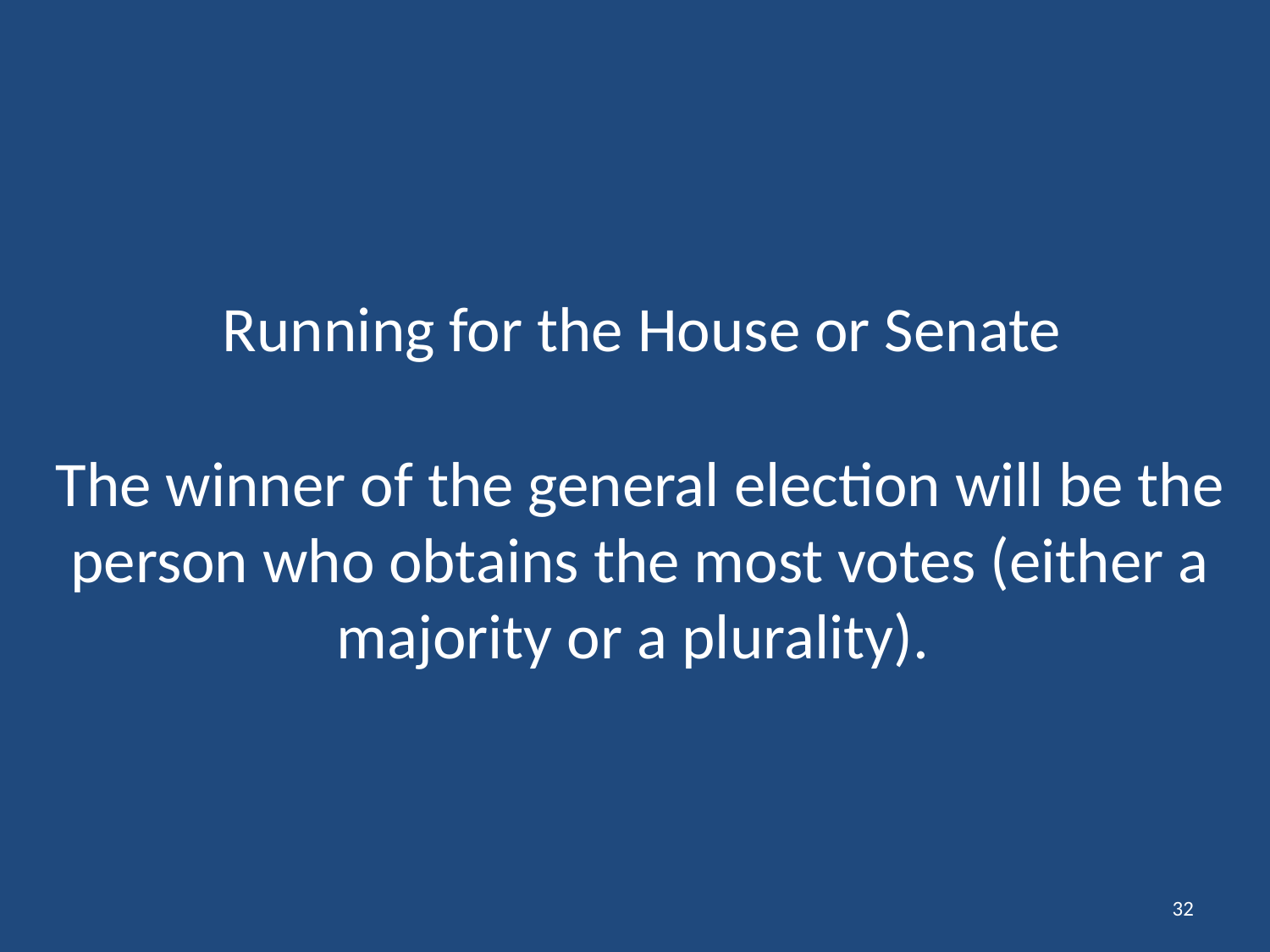

# Running for the House or Senate The winner of the general election will be the person who obtains the most votes (either a majority or a plurality).
32